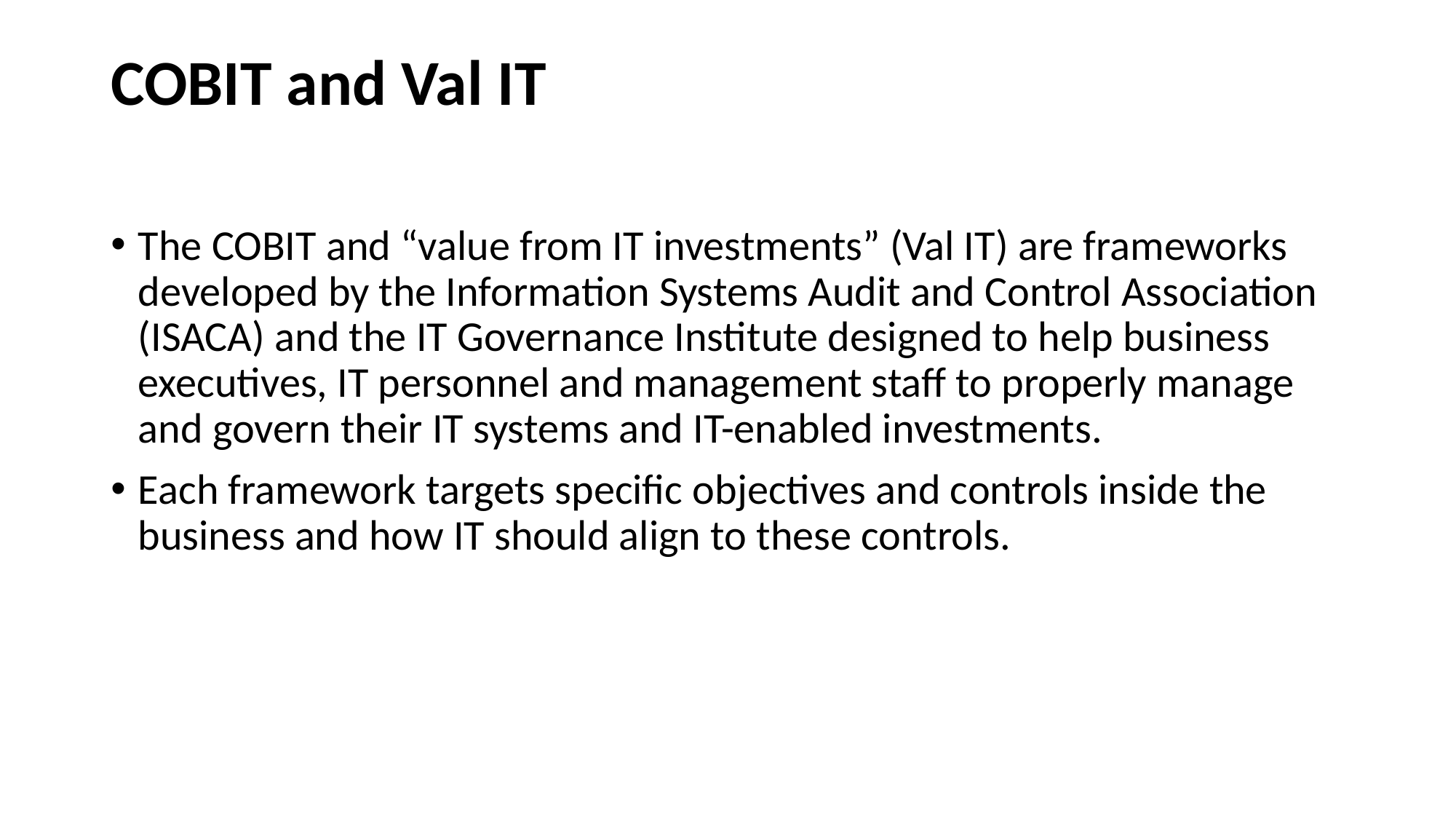

# COBIT and Val IT
The COBIT and “value from IT investments” (Val IT) are frameworks developed by the Information Systems Audit and Control Association (ISACA) and the IT Governance Institute designed to help business executives, IT personnel and management staff to properly manage and govern their IT systems and IT-enabled investments.
Each framework targets specific objectives and controls inside the business and how IT should align to these controls.